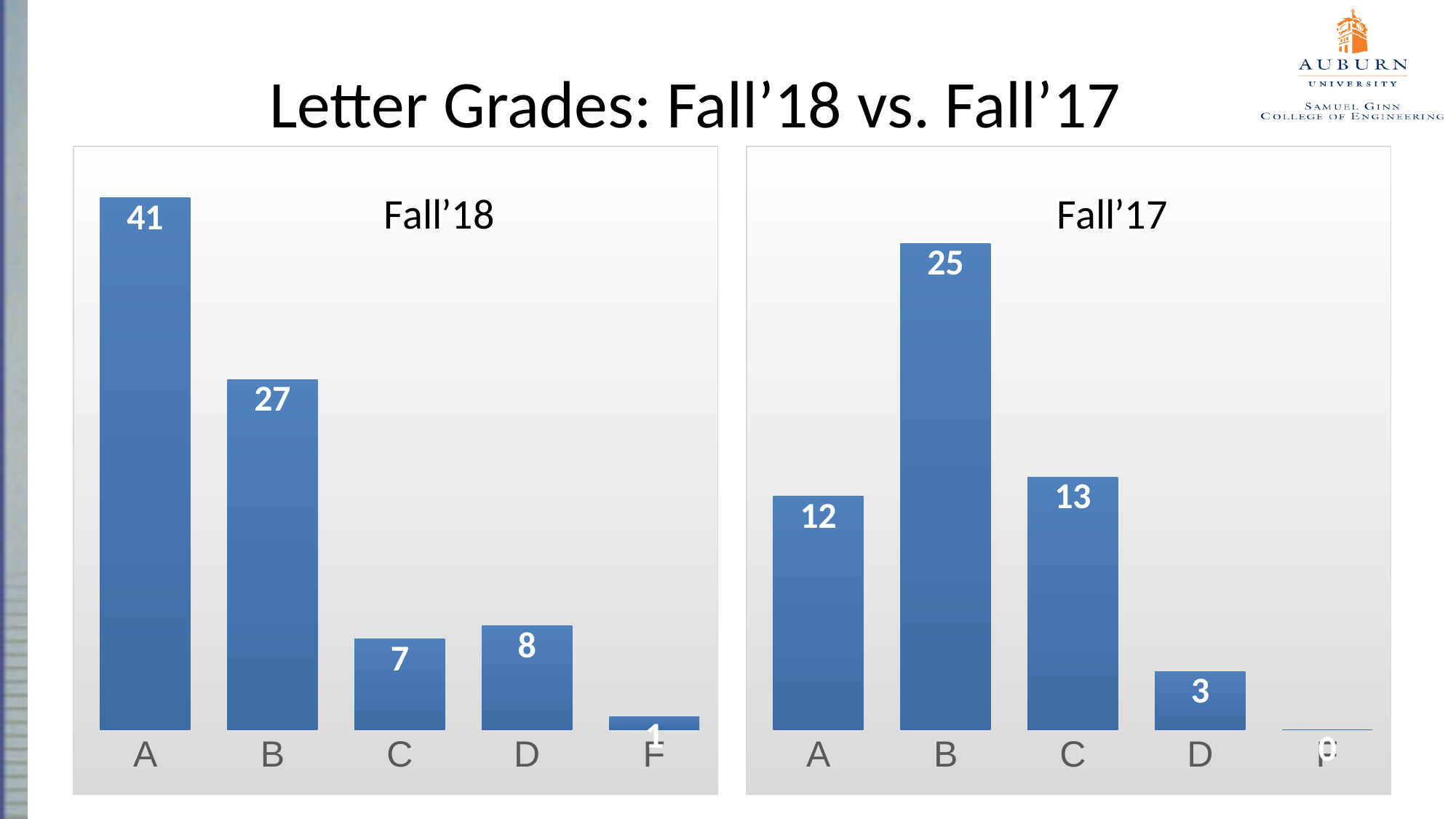

# Letter Grades: Fall’18 vs. Fall’17

### Chart

| Category | Number of Students |
|---|---|
| A | 12.0 |
| B | 25.0 |
| C | 13.0 |
| D | 3.0 |
| F | 0.0 |

### Chart

| Category | Number of Students |
|---|---|
| A | 41.0 |
| B | 27.0 |
| C | 7.0 |
| D | 8.0 |
| F | 1.0 |